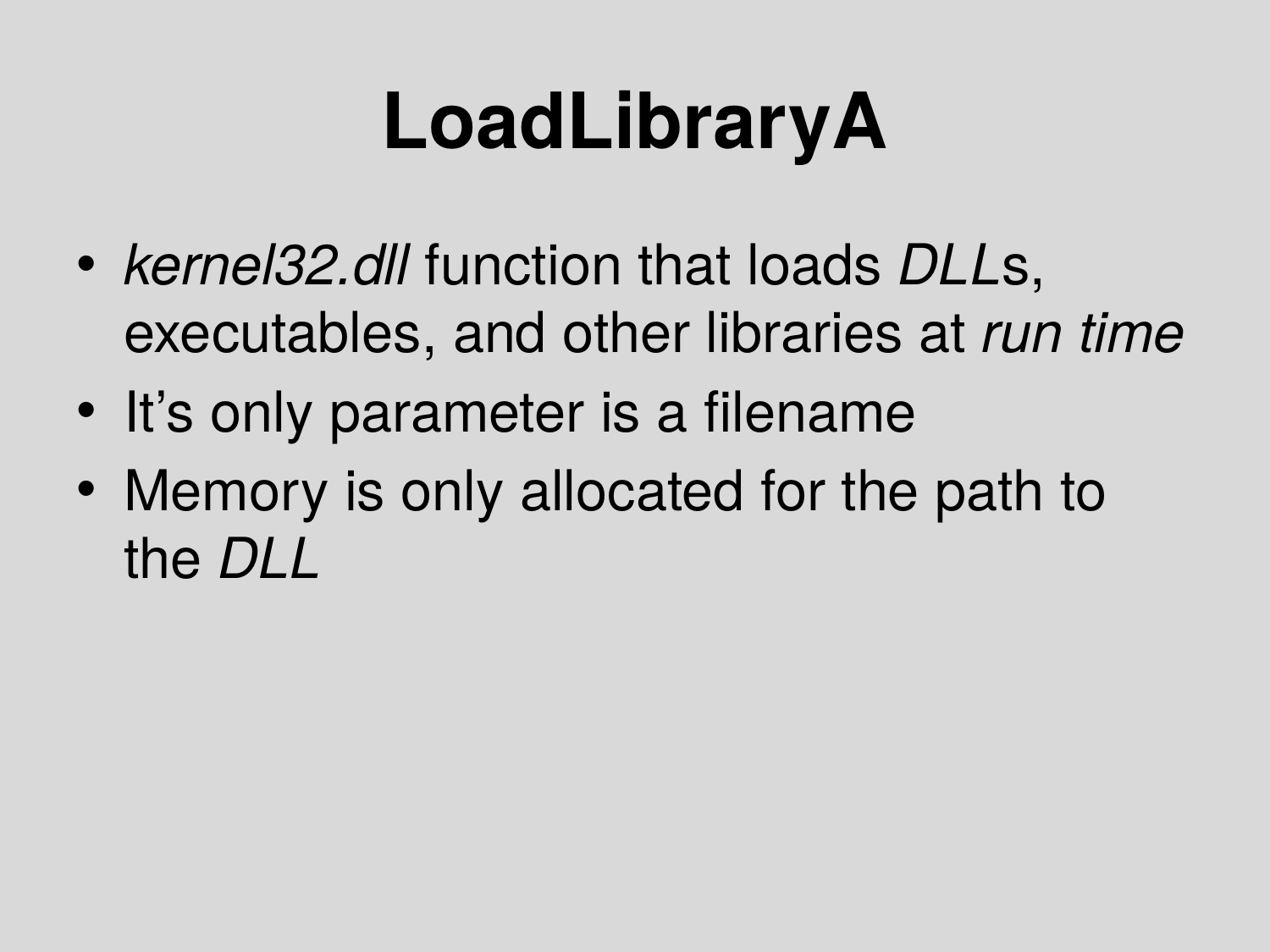

# LoadLibraryA
kernel32.dll function that loads DLLs, executables, and other libraries at run time
It’s only parameter is a filename
Memory is only allocated for the path to the DLL